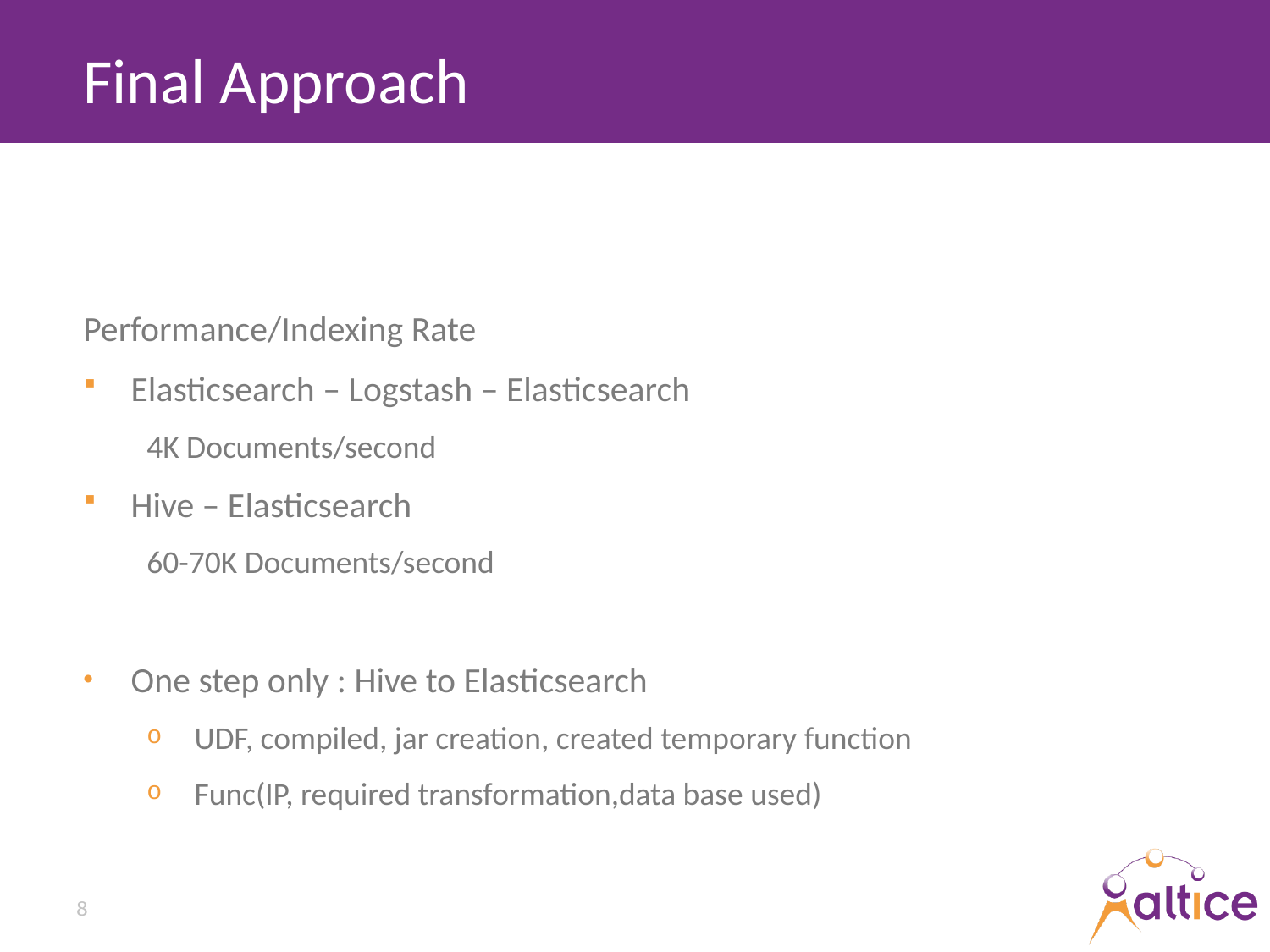

# Final Approach
Performance/Indexing Rate
Elasticsearch – Logstash – Elasticsearch
4K Documents/second
Hive – Elasticsearch
60-70K Documents/second

One step only : Hive to Elasticsearch
UDF, compiled, jar creation, created temporary function
Func(IP, required transformation,data base used)

8